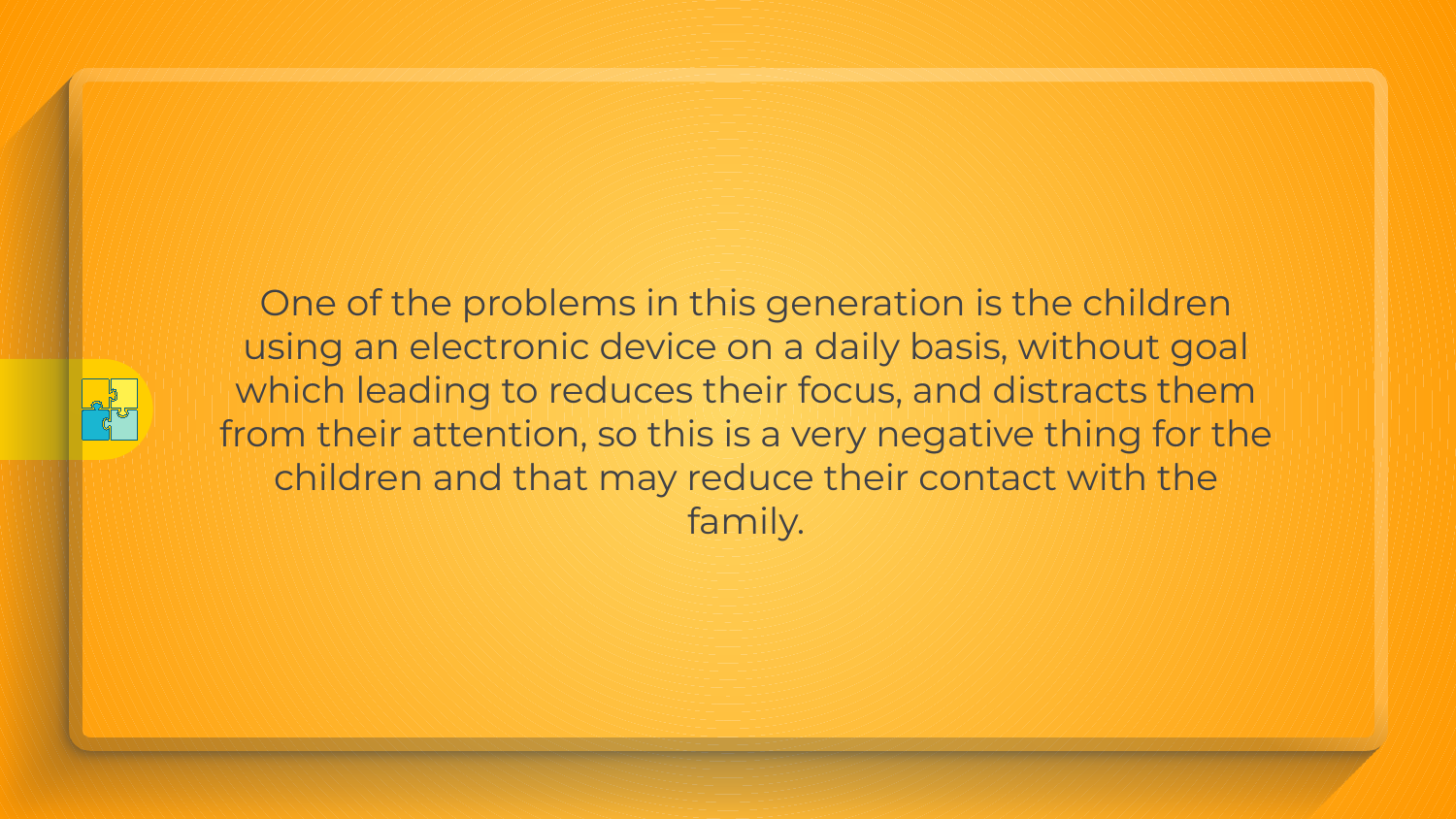

One of the problems in this generation is the children using an electronic device on a daily basis, without goal which leading to reduces their focus, and distracts them from their attention, so this is a very negative thing for the children and that may reduce their contact with the family.